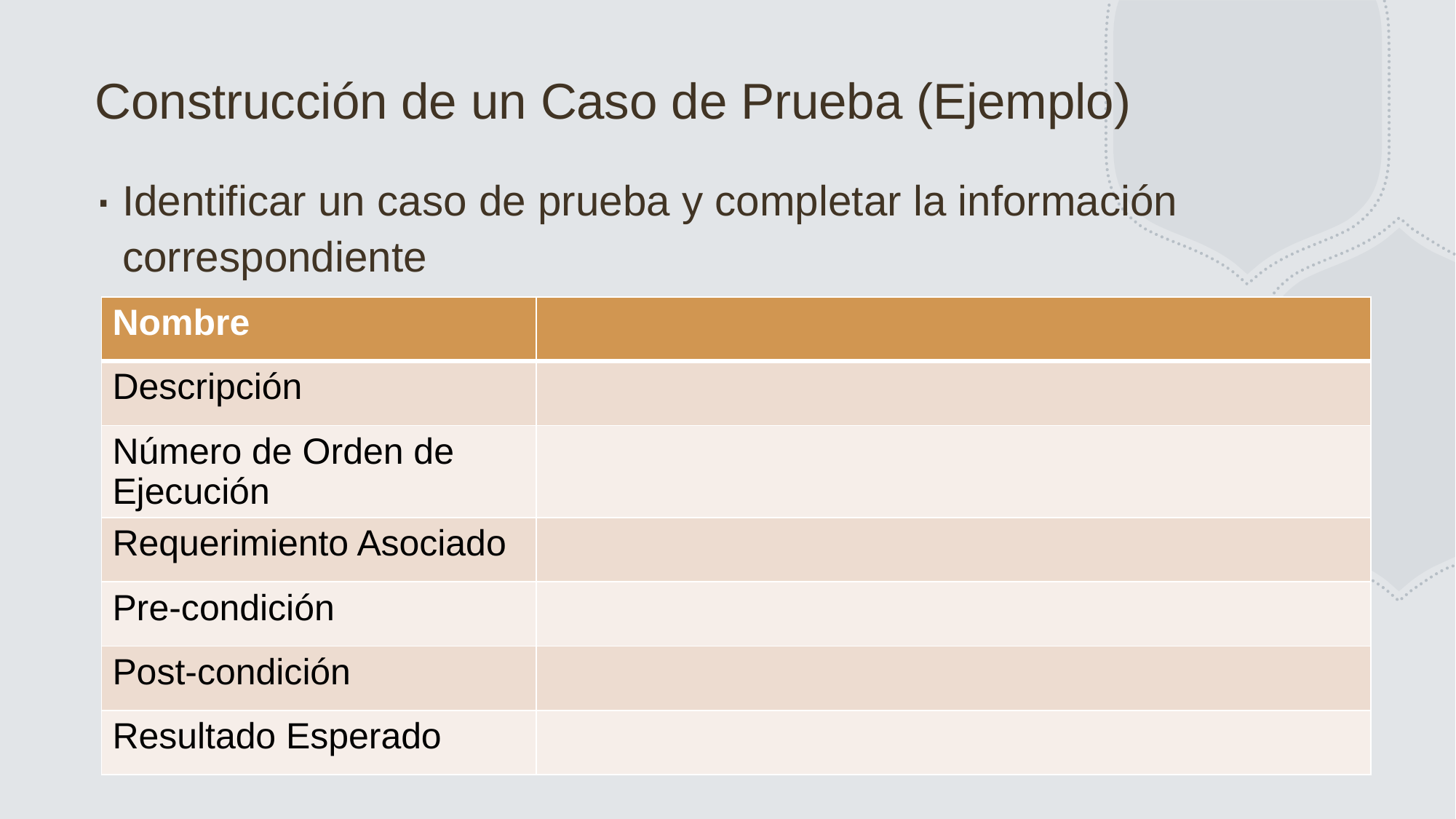

# Construcción de un Caso de Prueba (Ejemplo)
Identificar un caso de prueba y completar la información correspondiente
| Nombre |  |
| --- | --- |
| Descripción |  |
| Número de Orden de Ejecución |  |
| Requerimiento Asociado |  |
| Pre-condición |  |
| Post-condición |  |
| Resultado Esperado |  |